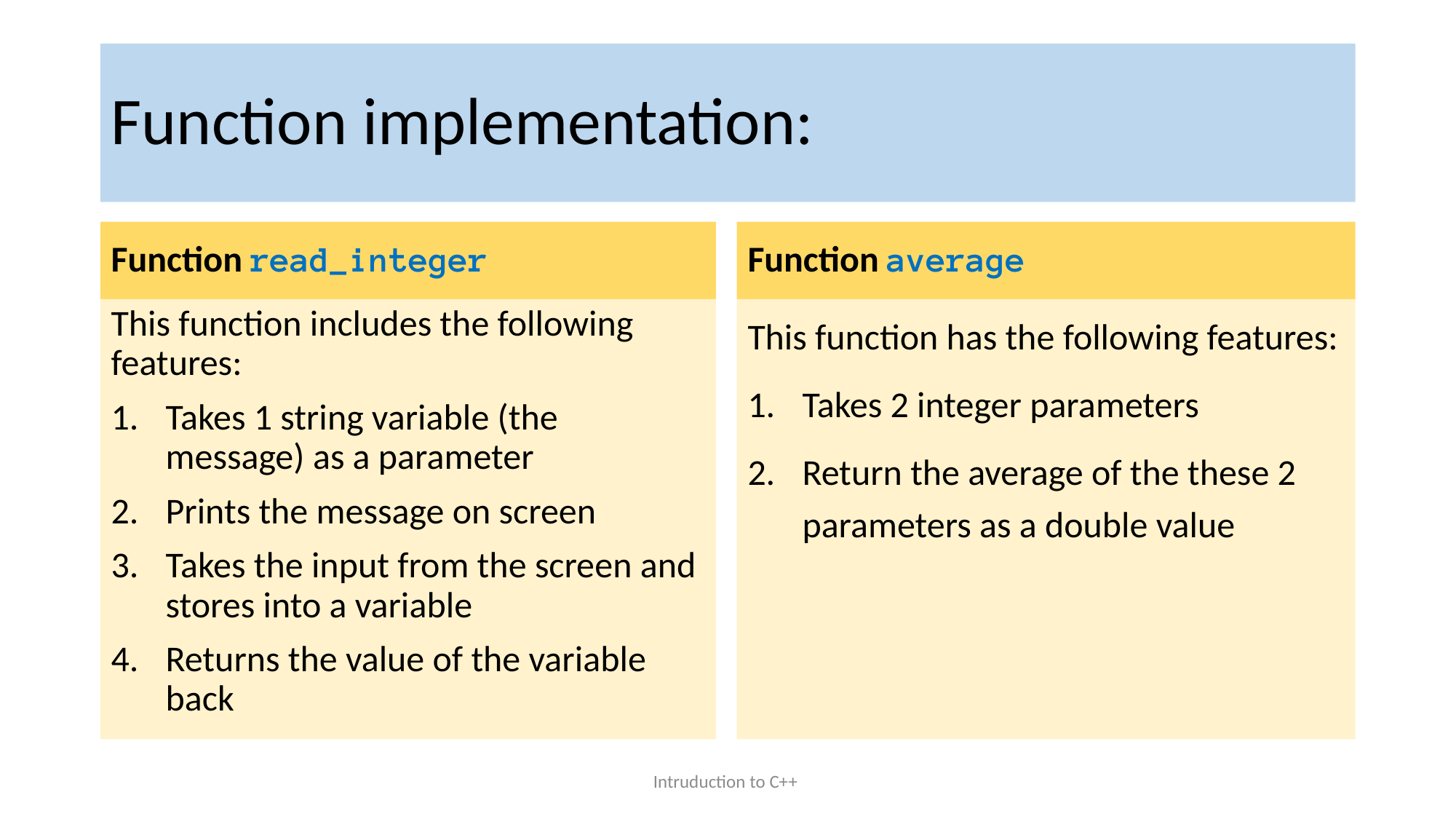

# Function implementation:
Function average
Function read_integer
This function includes the following features:
Takes 1 string variable (the message) as a parameter
Prints the message on screen
Takes the input from the screen and stores into a variable
Returns the value of the variable back
This function has the following features:
Takes 2 integer parameters
Return the average of the these 2 parameters as a double value

Intruduction to C++
24